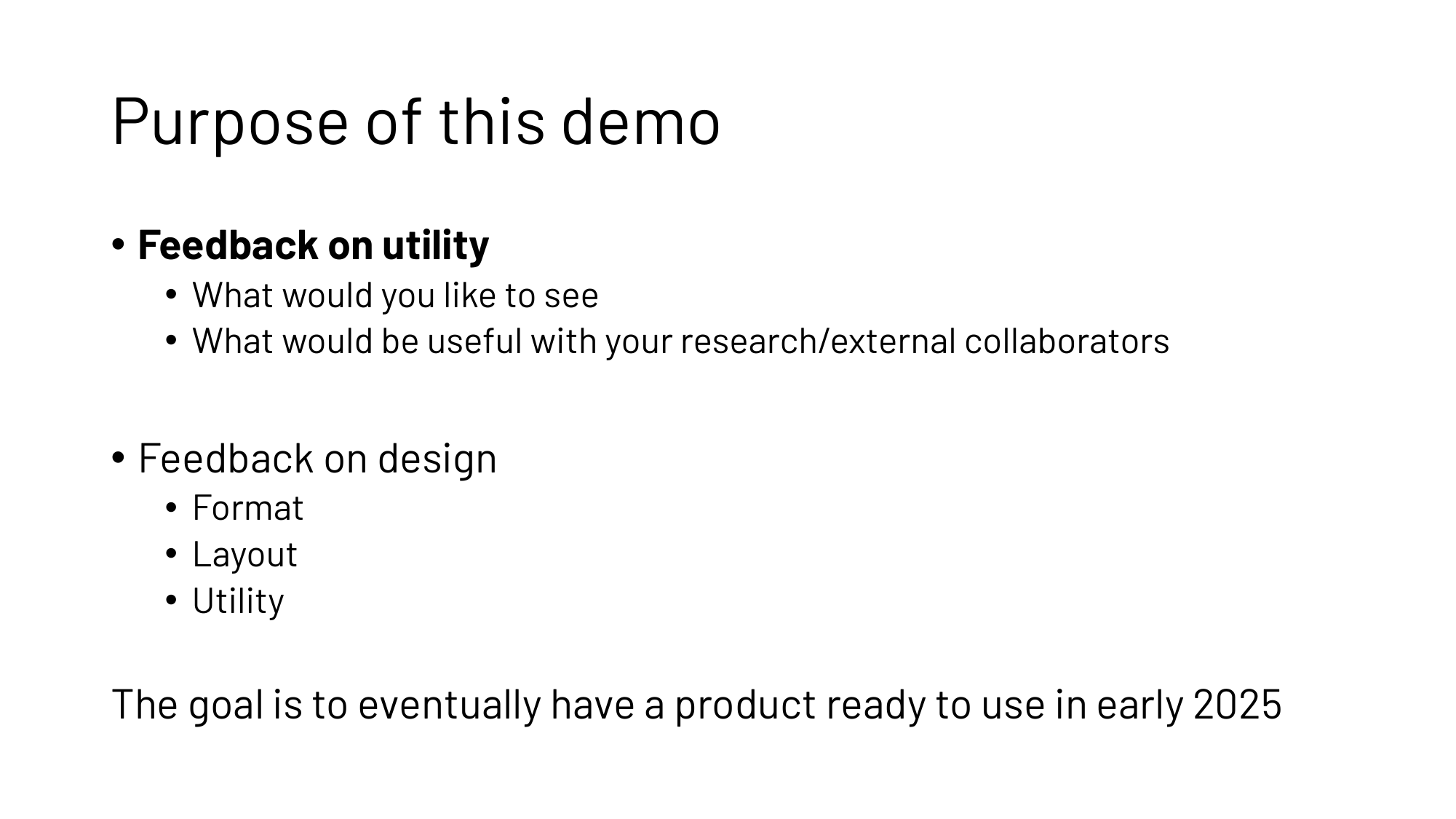

# Purpose of this demo
Feedback on utility
What would you like to see
What would be useful with your research/external collaborators

Feedback on design
Format
Layout
Utility

The goal is to eventually have a product ready to use in early 2025